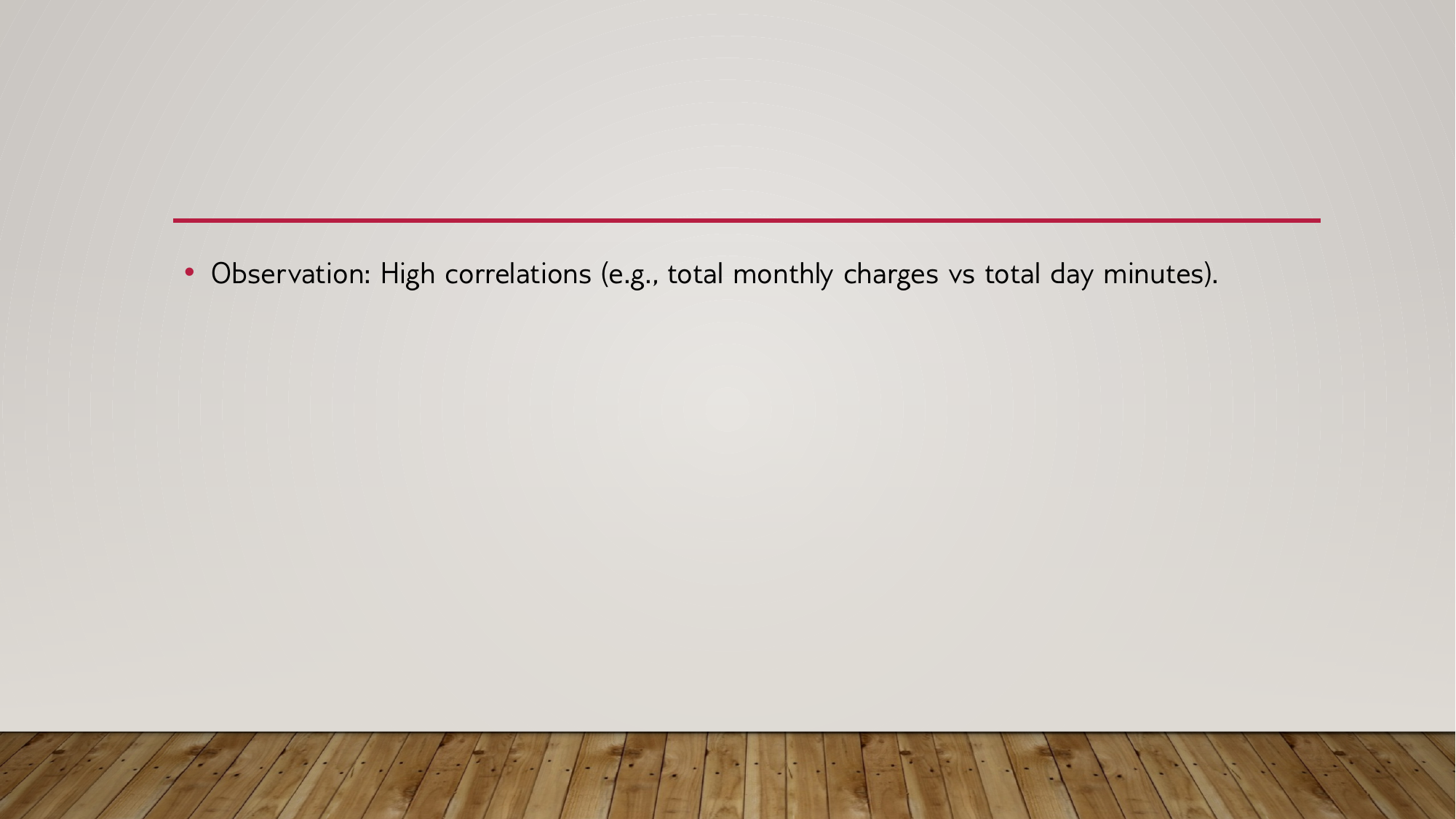

#
Observation: High correlations (e.g., total monthly charges vs total day minutes).